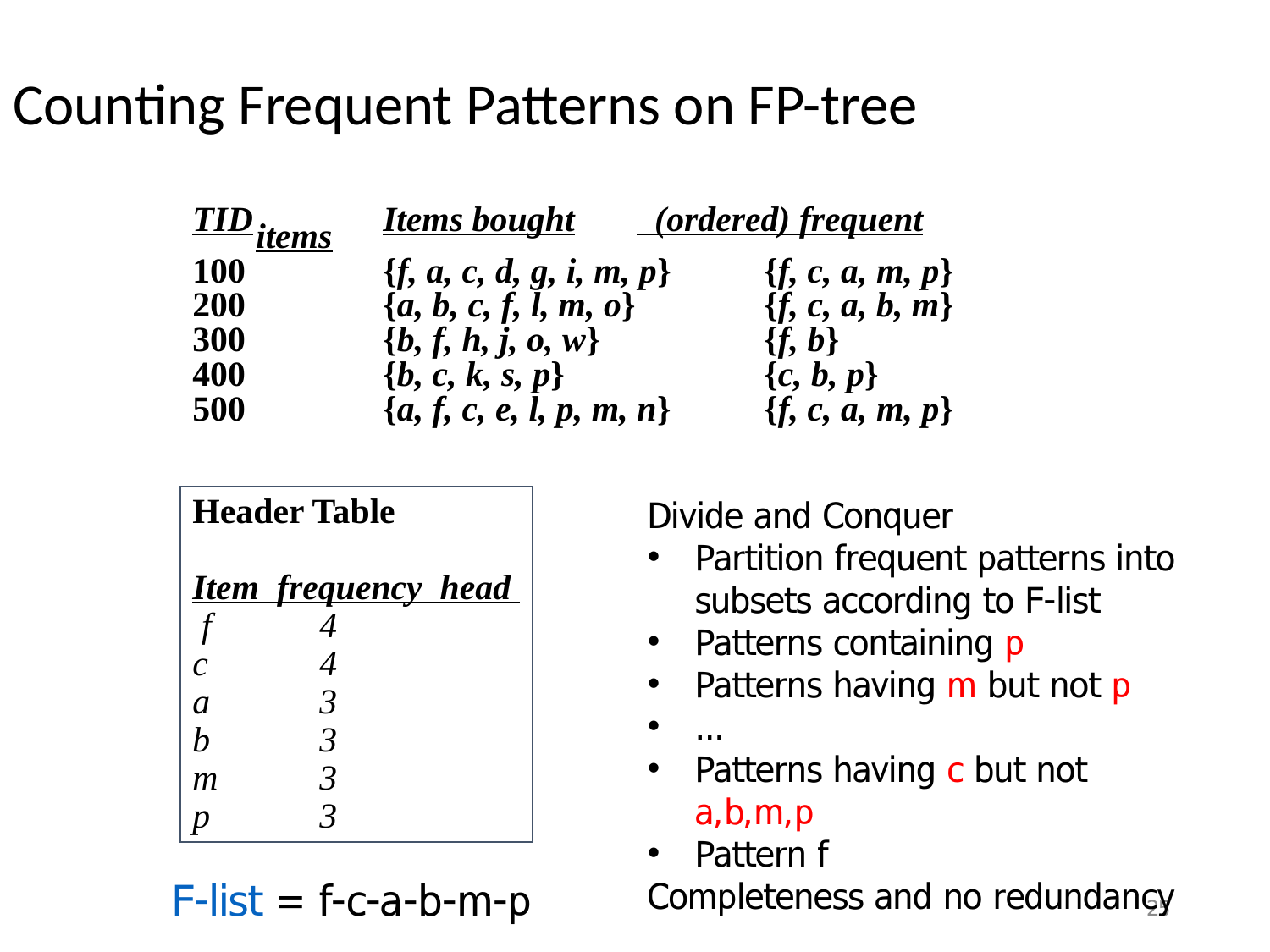

# Counting Frequent Patterns on FP-tree
TID		Items bought	  (ordered) frequent items
100		{f, a, c, d, g, i, m, p}	{f, c, a, m, p}
200		{a, b, c, f, l, m, o}		{f, c, a, b, m}
300	 	{b, f, h, j, o, w}		{f, b}
400	 	{b, c, k, s, p}		{c, b, p}
500	 	{a, f, c, e, l, p, m, n}	{f, c, a, m, p}
Header Table

Item  frequency  head
 f	4
c	4
a	3
b	3
m	3
p	3
Divide and Conquer
Partition frequent patterns into subsets according to F-list
Patterns containing p
Patterns having m but not p
…
Patterns having c but not a,b,m,p
Pattern f
Completeness and no redundancy

F-list = f-c-a-b-m-p
25